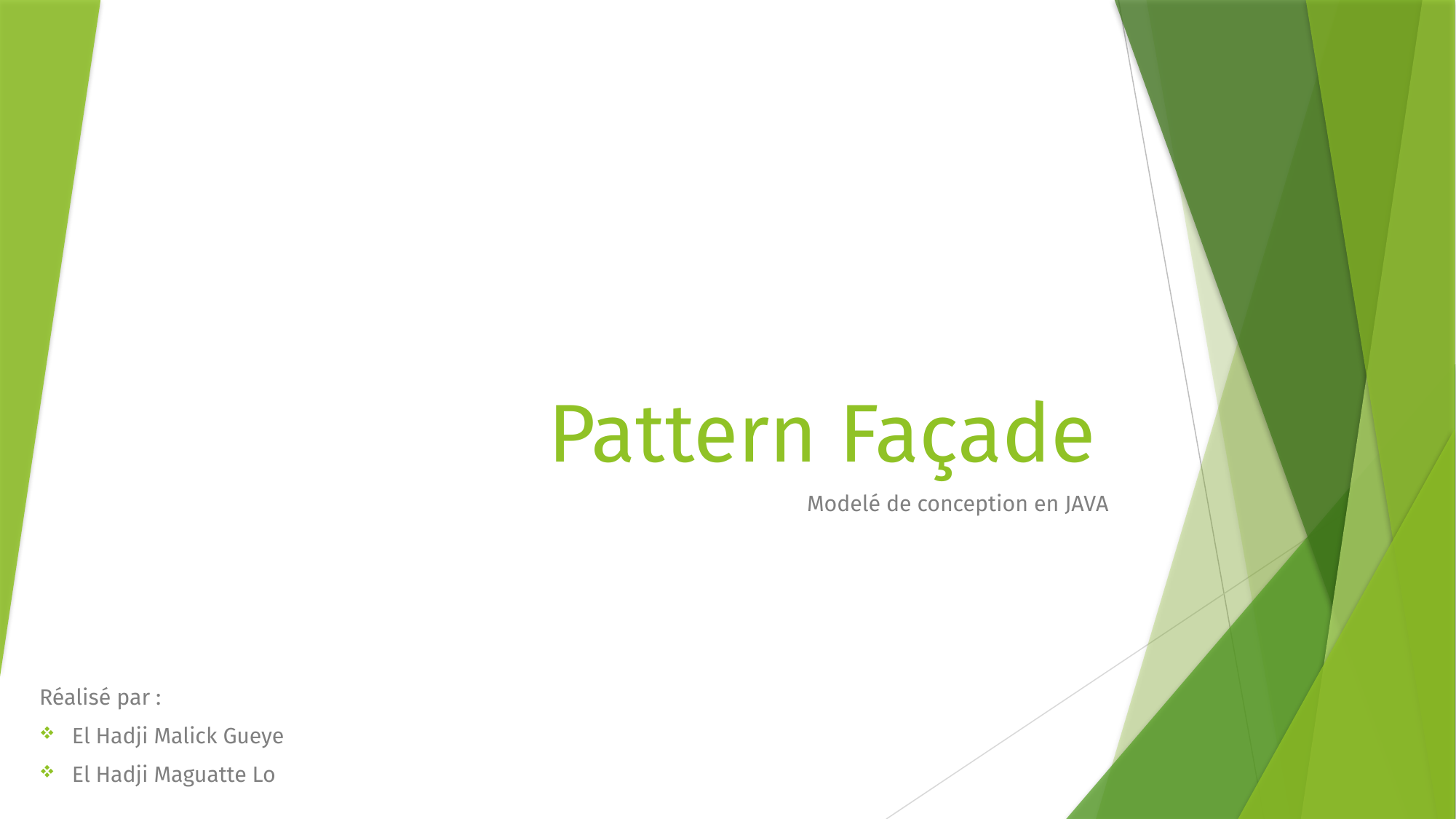

# Pattern Façade
Modelé de conception en JAVA

Réalisé par :
El Hadji Malick Gueye
El Hadji Maguatte Lo